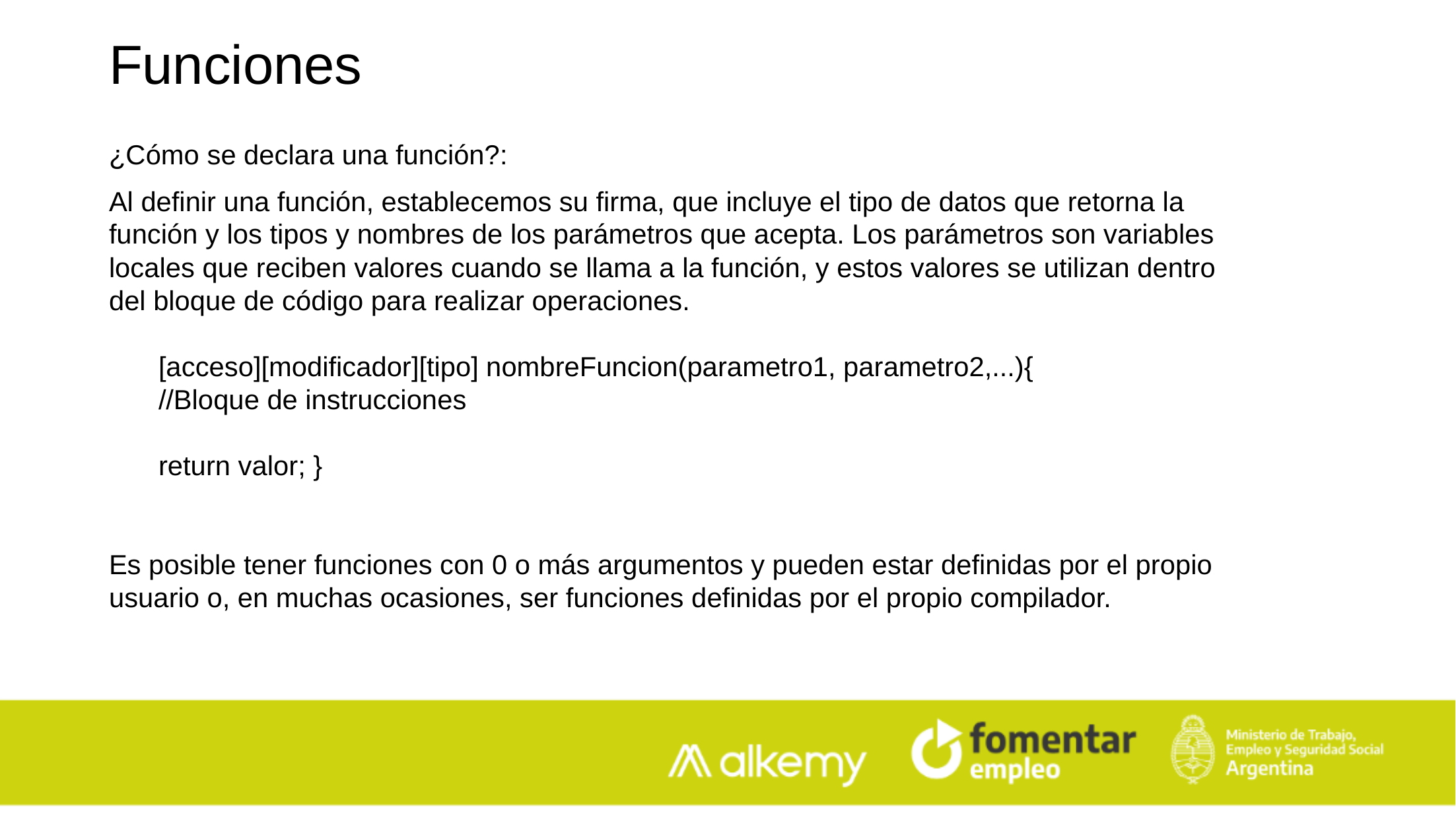

Funciones
¿Cómo se declara una función?:
Al definir una función, establecemos su firma, que incluye el tipo de datos que retorna la función y los tipos y nombres de los parámetros que acepta. Los parámetros son variables locales que reciben valores cuando se llama a la función, y estos valores se utilizan dentro del bloque de código para realizar operaciones.

[acceso][modificador][tipo] nombreFuncion(parametro1, parametro2,...){
//Bloque de instrucciones

return valor; }

Es posible tener funciones con 0 o más argumentos y pueden estar definidas por el propio usuario o, en muchas ocasiones, ser funciones definidas por el propio compilador.